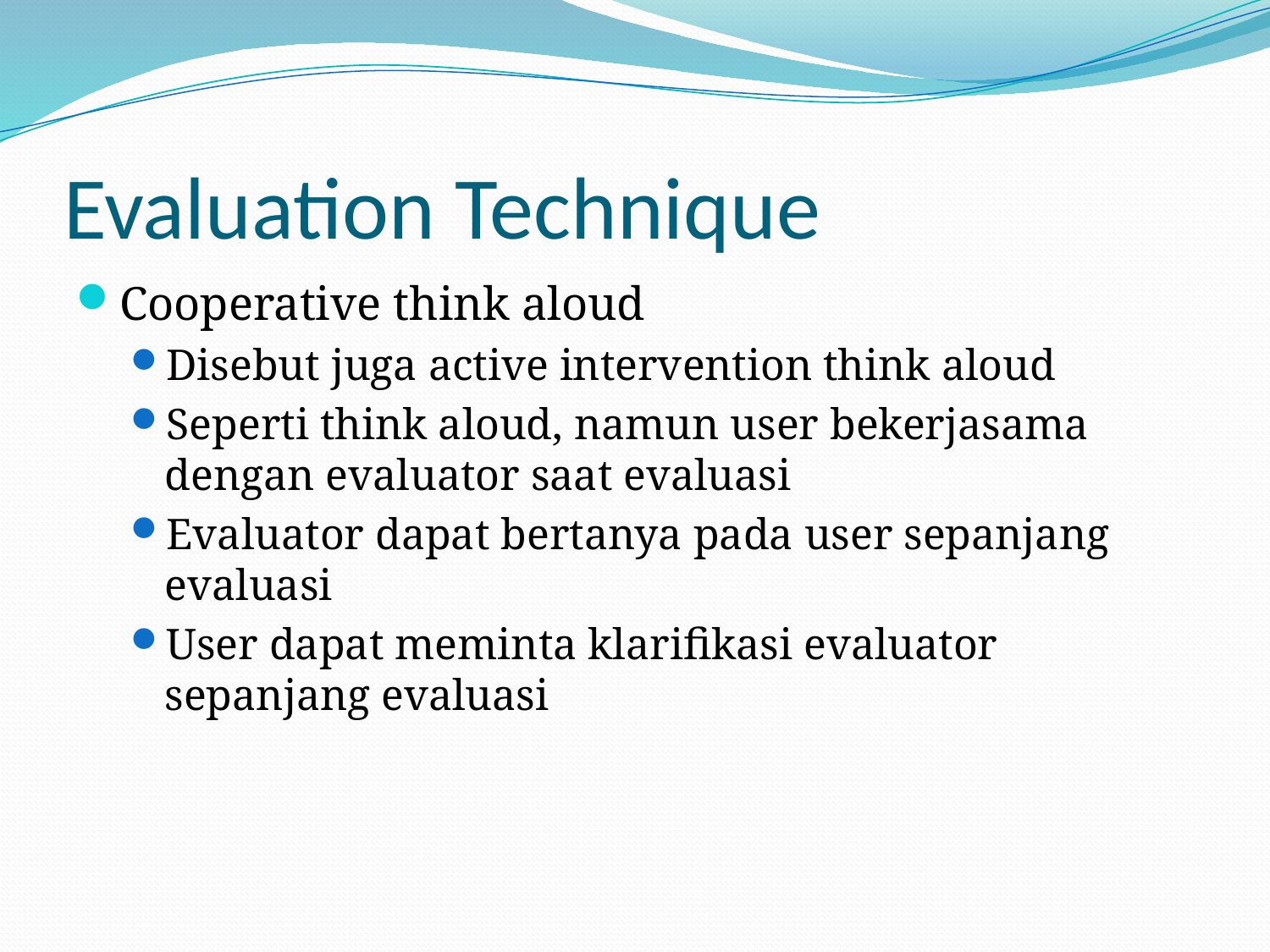

# Evaluation Technique
Cooperative think aloud
Disebut juga active intervention think aloud
Seperti think aloud, namun user bekerjasama dengan evaluator saat evaluasi
Evaluator dapat bertanya pada user sepanjang evaluasi
User dapat meminta klarifikasi evaluator sepanjang evaluasi